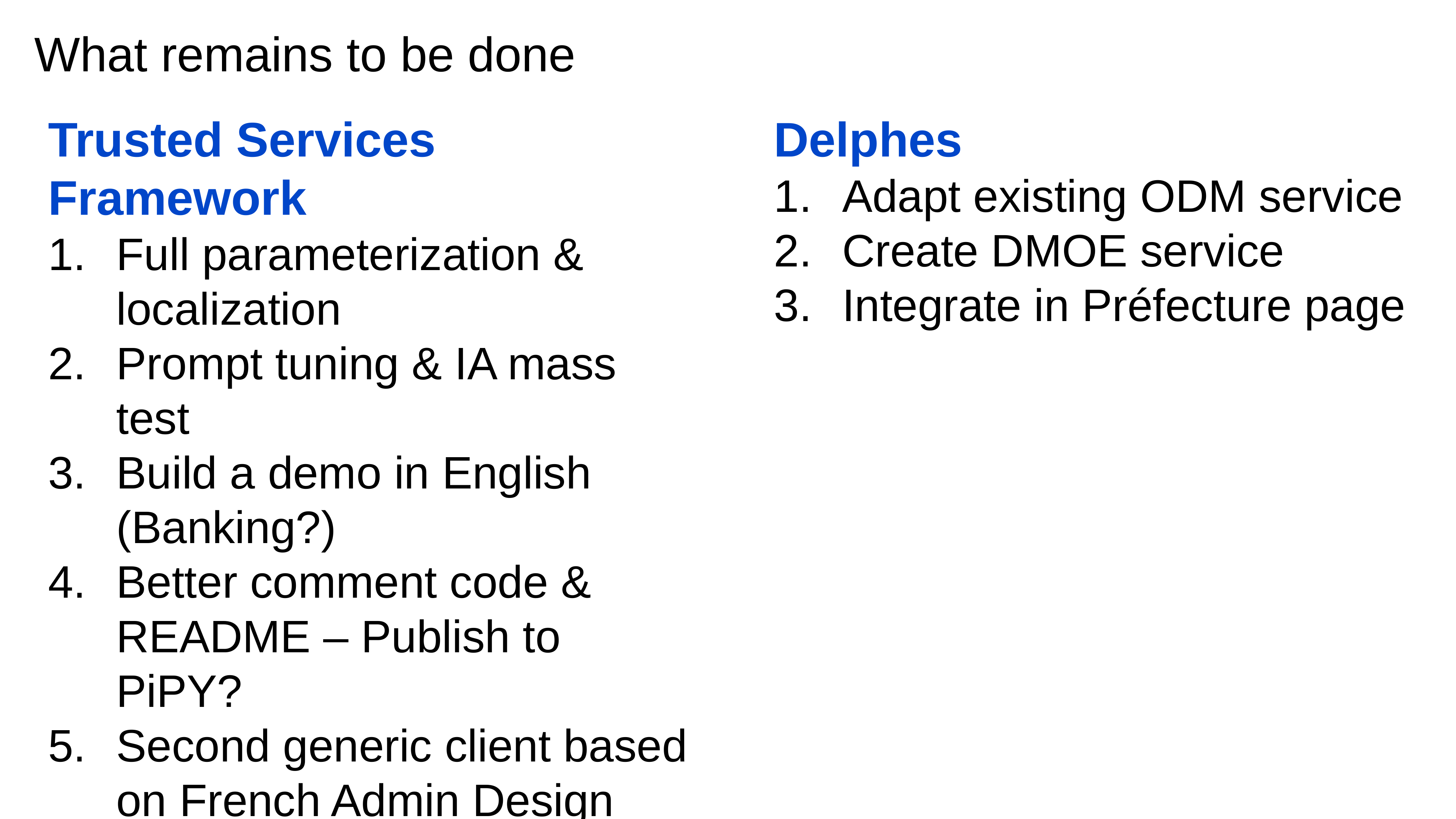

# What remains to be done
Trusted Services Framework
Full parameterization & localization
Prompt tuning & IA mass test
Build a demo in English (Banking?)
Better comment code & README – Publish to PiPY?
Second generic client based on French Admin Design System (Démarche en Confiance)

Delphes
Adapt existing ODM service
Create DMOE service
Integrate in Préfecture page